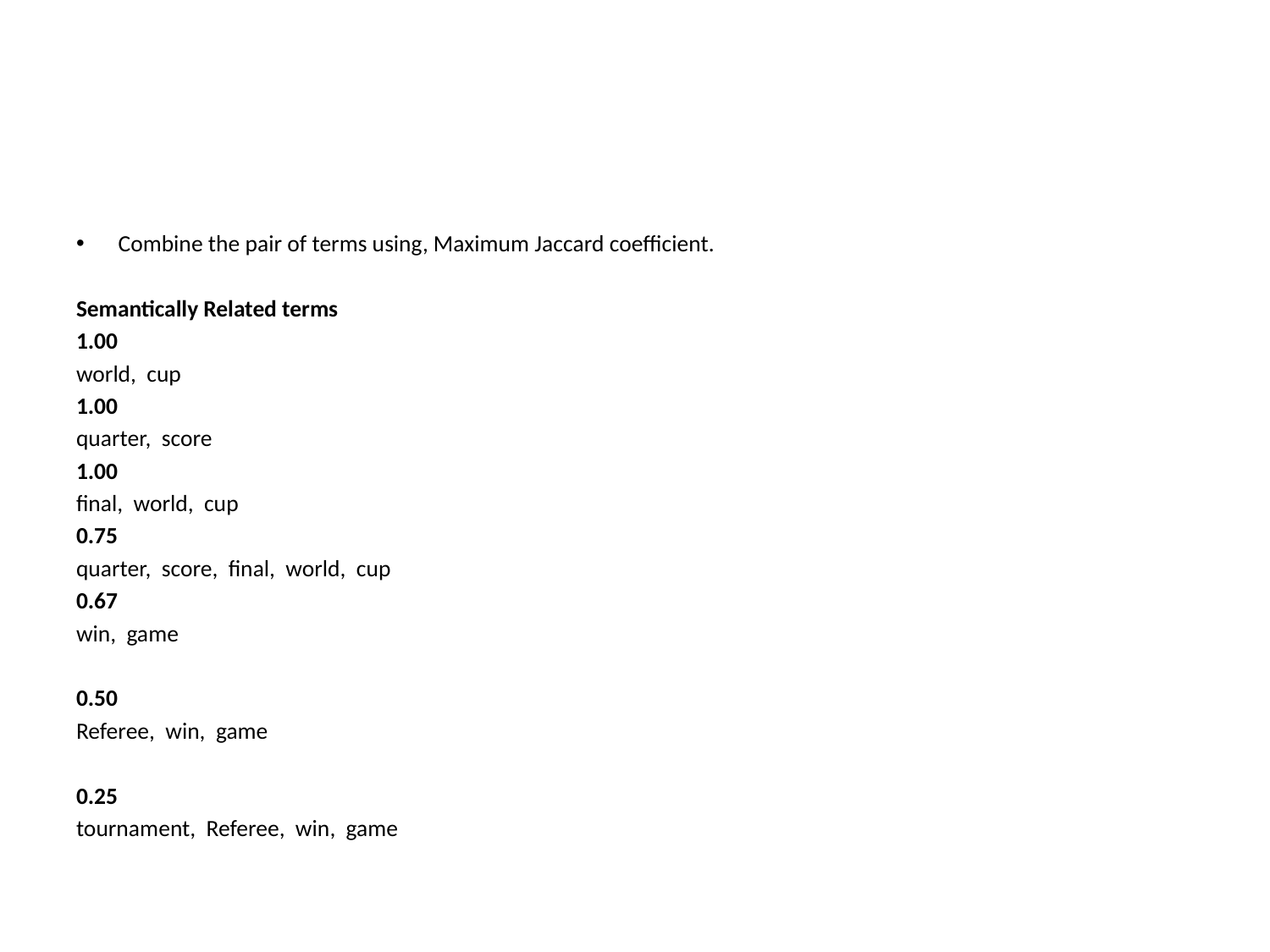

#
Combine the pair of terms using, Maximum Jaccard coefficient.

Semantically Related terms
1.00
world,  cup
1.00
quarter,  score
1.00
final,  world,  cup
0.75
quarter,  score,  final,  world,  cup
0.67
win,  game

0.50
Referee,  win,  game

0.25
tournament,  Referee,  win,  game